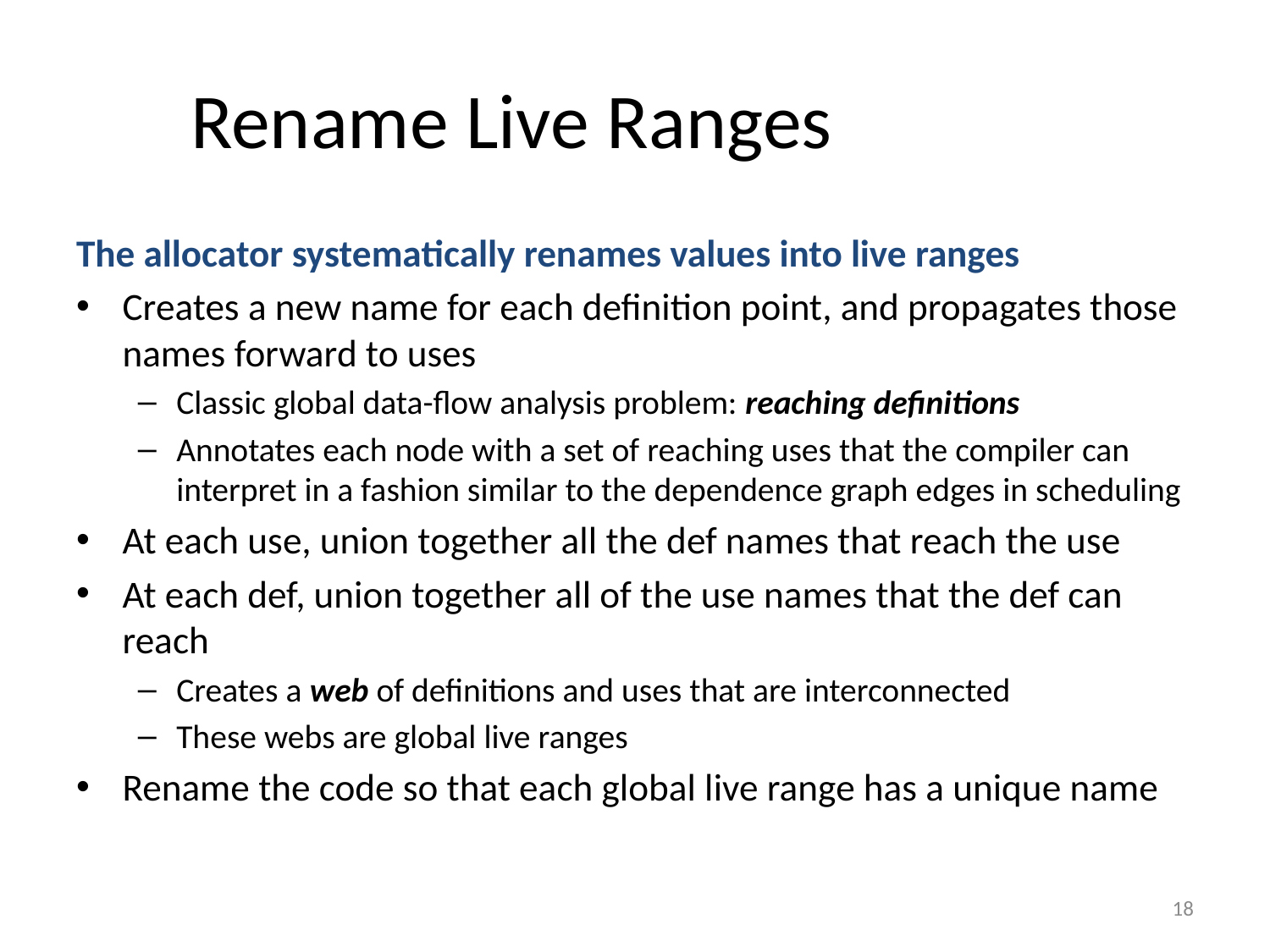

Rename Live Ranges
The allocator systematically renames values into live ranges
Creates a new name for each definition point, and propagates those names forward to uses
Classic global data-flow analysis problem: reaching definitions
Annotates each node with a set of reaching uses that the compiler can interpret in a fashion similar to the dependence graph edges in scheduling
At each use, union together all the def names that reach the use
At each def, union together all of the use names that the def can reach
Creates a web of definitions and uses that are interconnected
These webs are global live ranges
Rename the code so that each global live range has a unique name
18